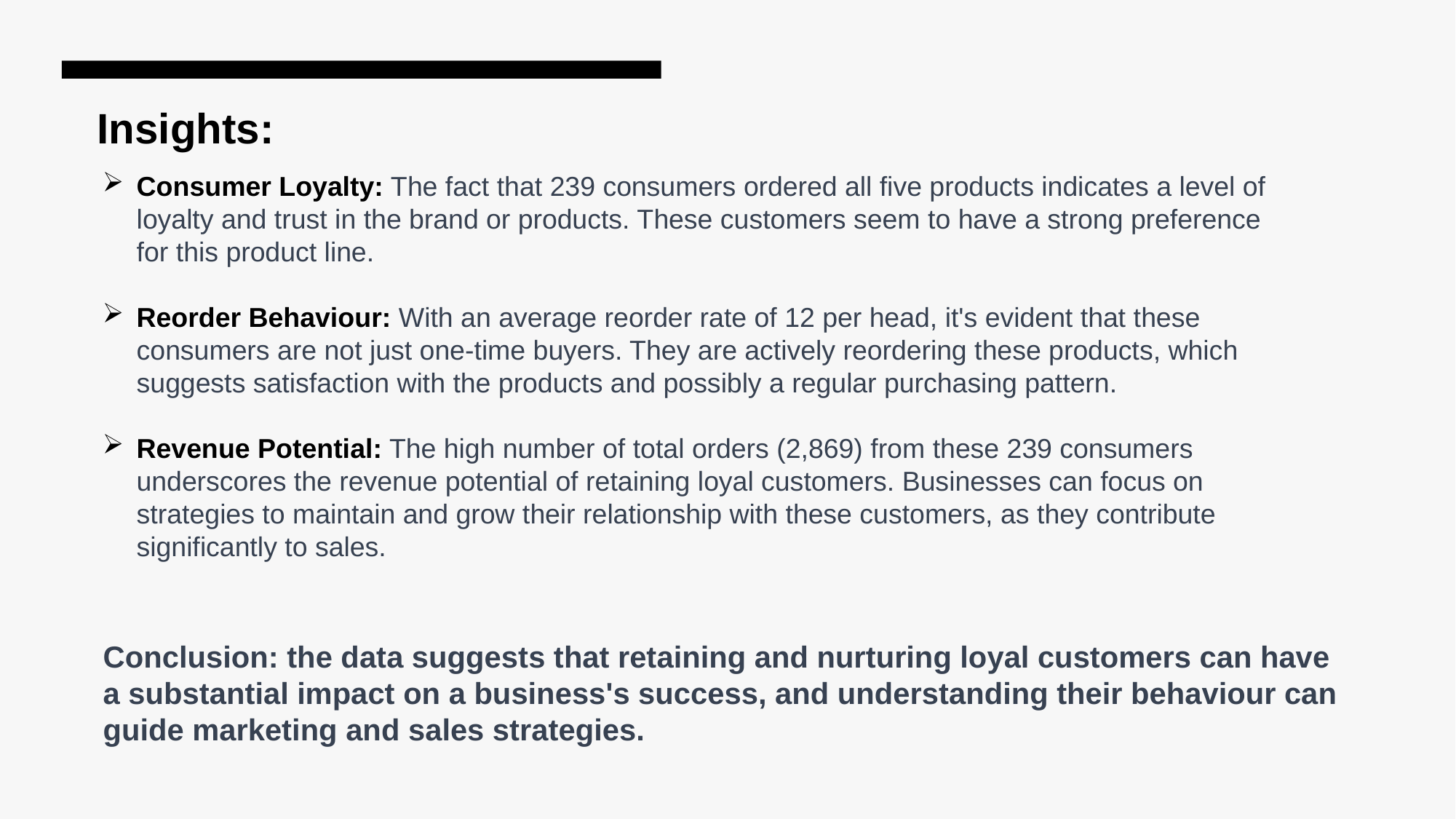

Insights:
Consumer Loyalty: The fact that 239 consumers ordered all five products indicates a level of loyalty and trust in the brand or products. These customers seem to have a strong preference for this product line.

Reorder Behaviour: With an average reorder rate of 12 per head, it's evident that these consumers are not just one-time buyers. They are actively reordering these products, which suggests satisfaction with the products and possibly a regular purchasing pattern.

Revenue Potential: The high number of total orders (2,869) from these 239 consumers underscores the revenue potential of retaining loyal customers. Businesses can focus on strategies to maintain and grow their relationship with these customers, as they contribute significantly to sales.

Conclusion: the data suggests that retaining and nurturing loyal customers can have a substantial impact on a business's success, and understanding their behaviour can guide marketing and sales strategies.